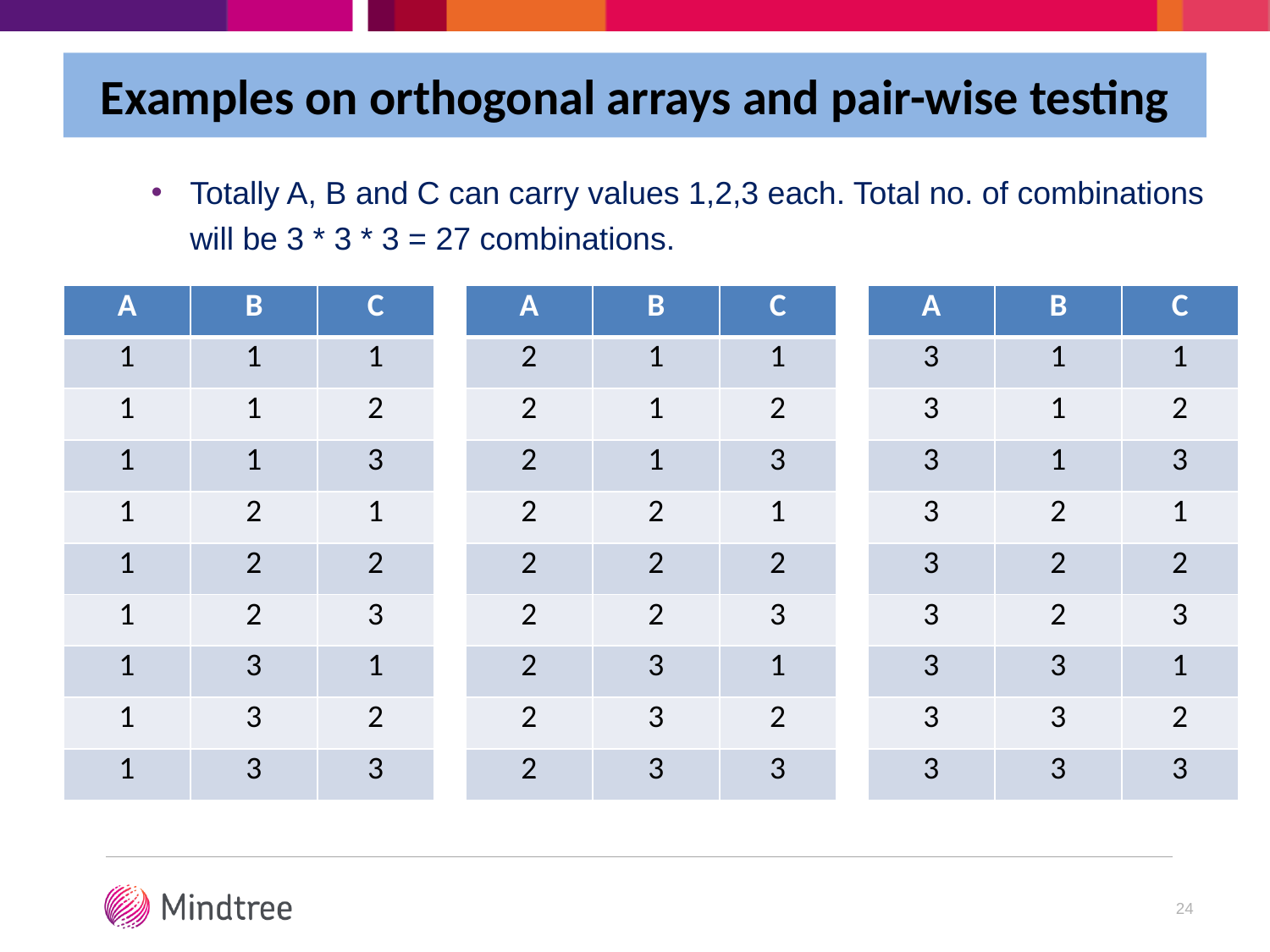

Examples on orthogonal arrays and pair-wise testing
Totally A, B and C can carry values 1,2,3 each. Total no. of combinations will be 3 * 3 * 3 = 27 combinations.

| A | B | C |
| --- | --- | --- |
| 1 | 1 | 1 |
| 1 | 1 | 2 |
| 1 | 1 | 3 |
| 1 | 2 | 1 |
| 1 | 2 | 2 |
| 1 | 2 | 3 |
| 1 | 3 | 1 |
| 1 | 3 | 2 |
| 1 | 3 | 3 |
| A | B | C |
| --- | --- | --- |
| 2 | 1 | 1 |
| 2 | 1 | 2 |
| 2 | 1 | 3 |
| 2 | 2 | 1 |
| 2 | 2 | 2 |
| 2 | 2 | 3 |
| 2 | 3 | 1 |
| 2 | 3 | 2 |
| 2 | 3 | 3 |
| A | B | C |
| --- | --- | --- |
| 3 | 1 | 1 |
| 3 | 1 | 2 |
| 3 | 1 | 3 |
| 3 | 2 | 1 |
| 3 | 2 | 2 |
| 3 | 2 | 3 |
| 3 | 3 | 1 |
| 3 | 3 | 2 |
| 3 | 3 | 3 |

24